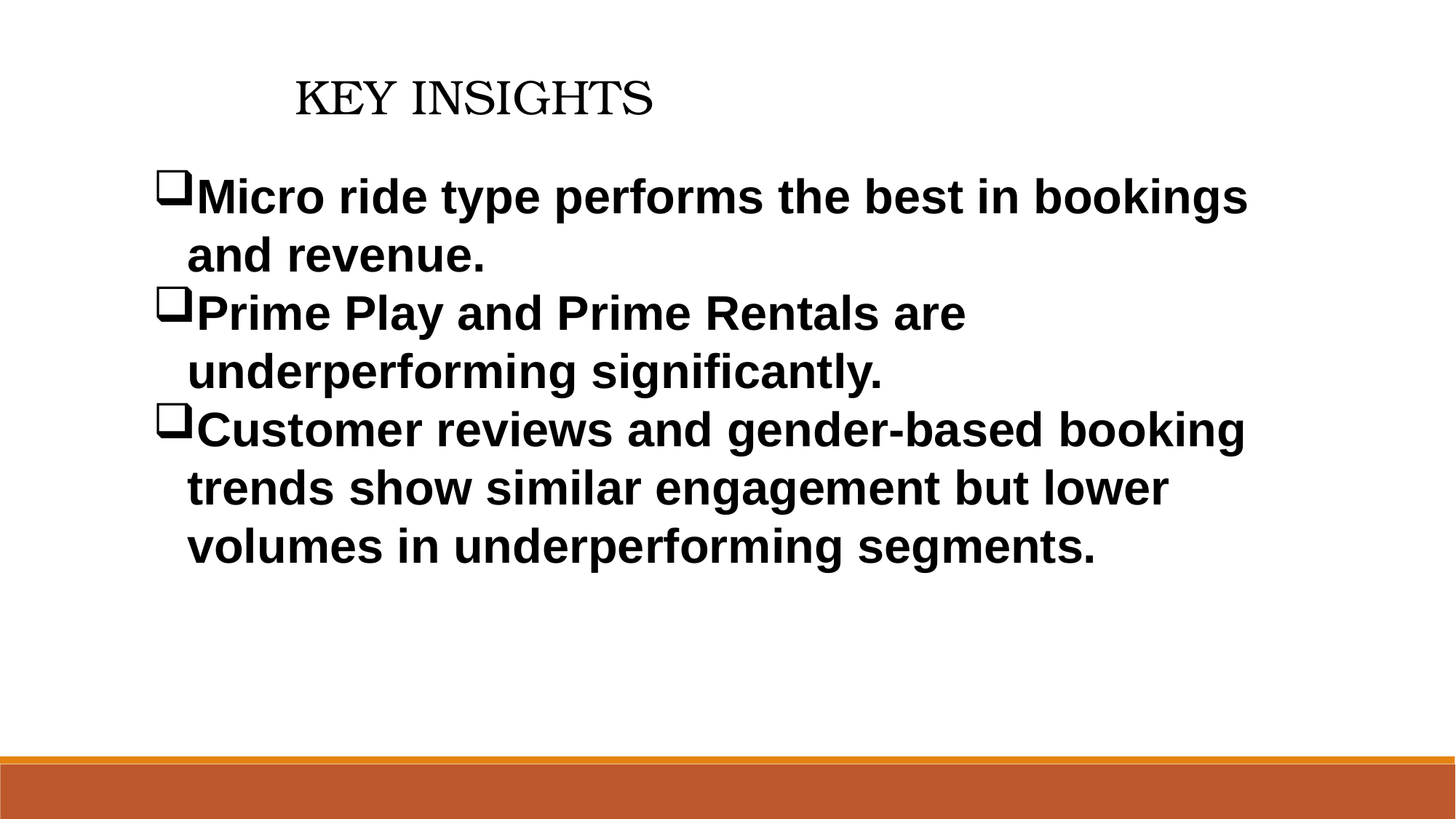

KEY INSIGHTS
Micro ride type performs the best in bookings and revenue.
Prime Play and Prime Rentals are underperforming significantly.
Customer reviews and gender-based booking trends show similar engagement but lower volumes in underperforming segments.